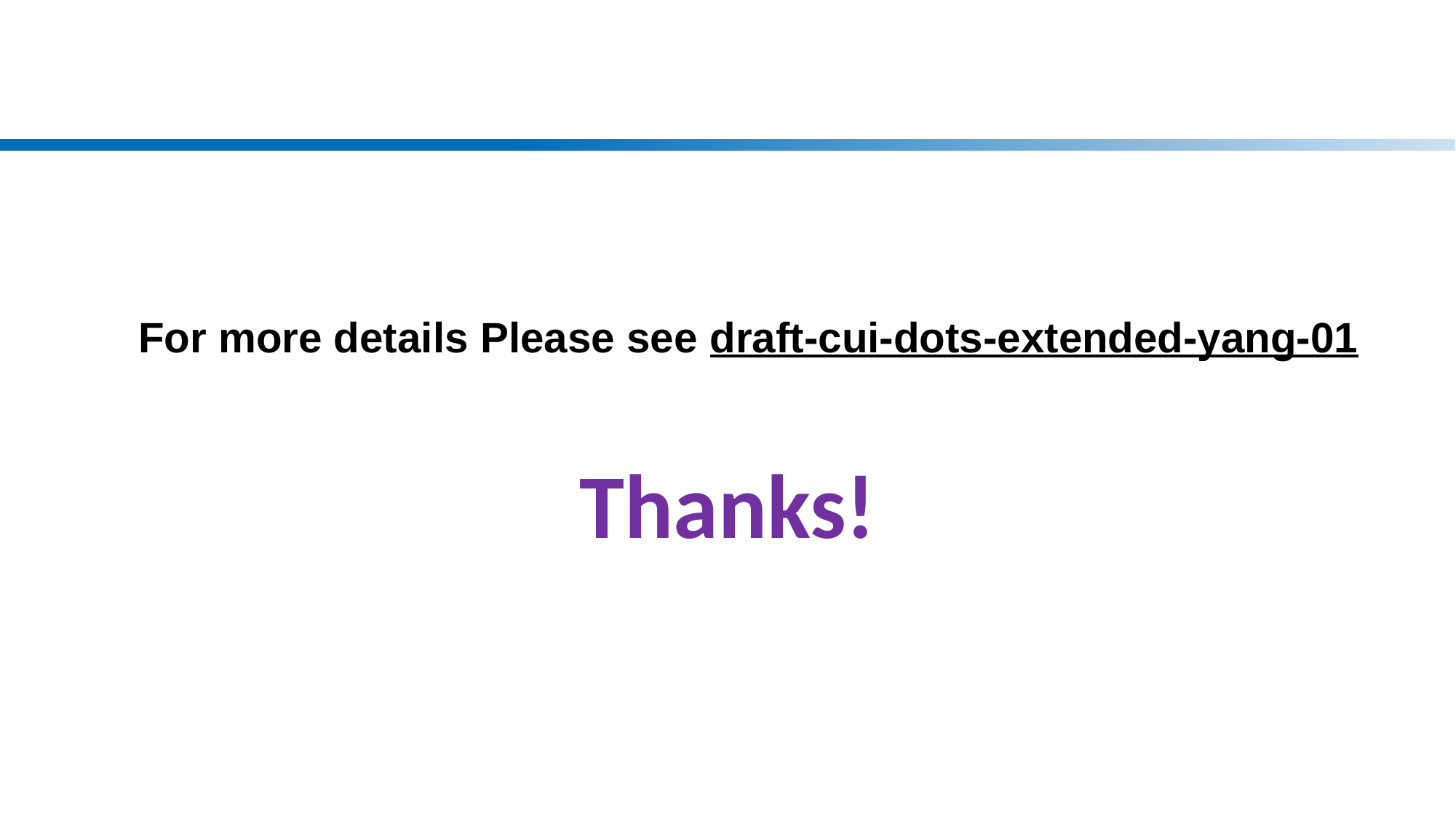

For more details Please see draft-cui-dots-extended-yang-01

# Thanks!